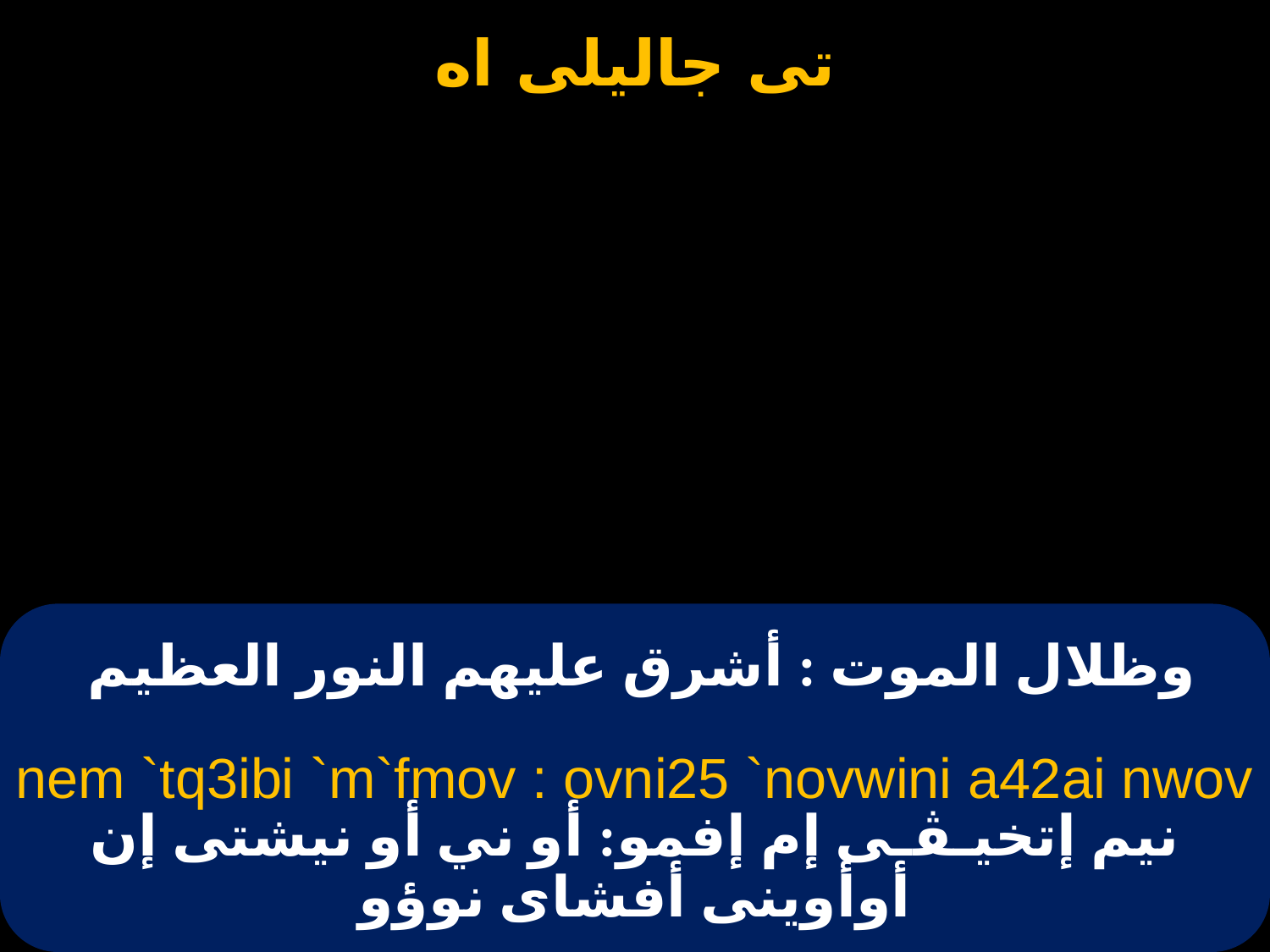

# وظلال الموت : أشرق عليهم النور العظيم
nem `tq3ibi `m`fmov : ovni25 `novwini a42ai nwov
نيم إتخيـﭭـى إم إفمو: أو ني أو نيشتى إن أوأوينى أفشاى نوؤو